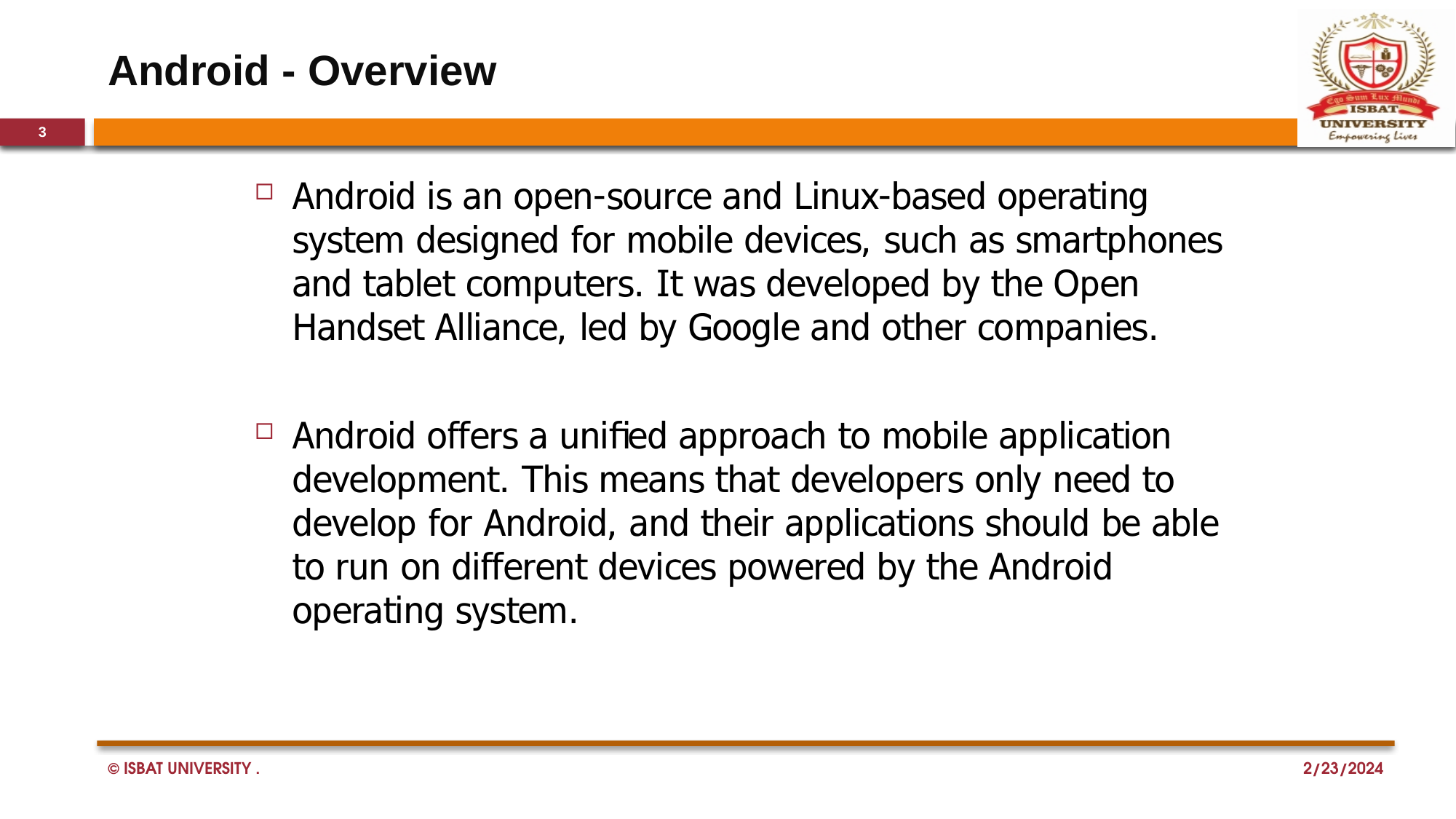

# Android - Overview
3
Android is an open-source and Linux-based operating system designed for mobile devices, such as smartphones and tablet computers. It was developed by the Open Handset Alliance, led by Google and other companies.

Android offers a unified approach to mobile application development. This means that developers only need to develop for Android, and their applications should be able to run on different devices powered by the Android operating system.